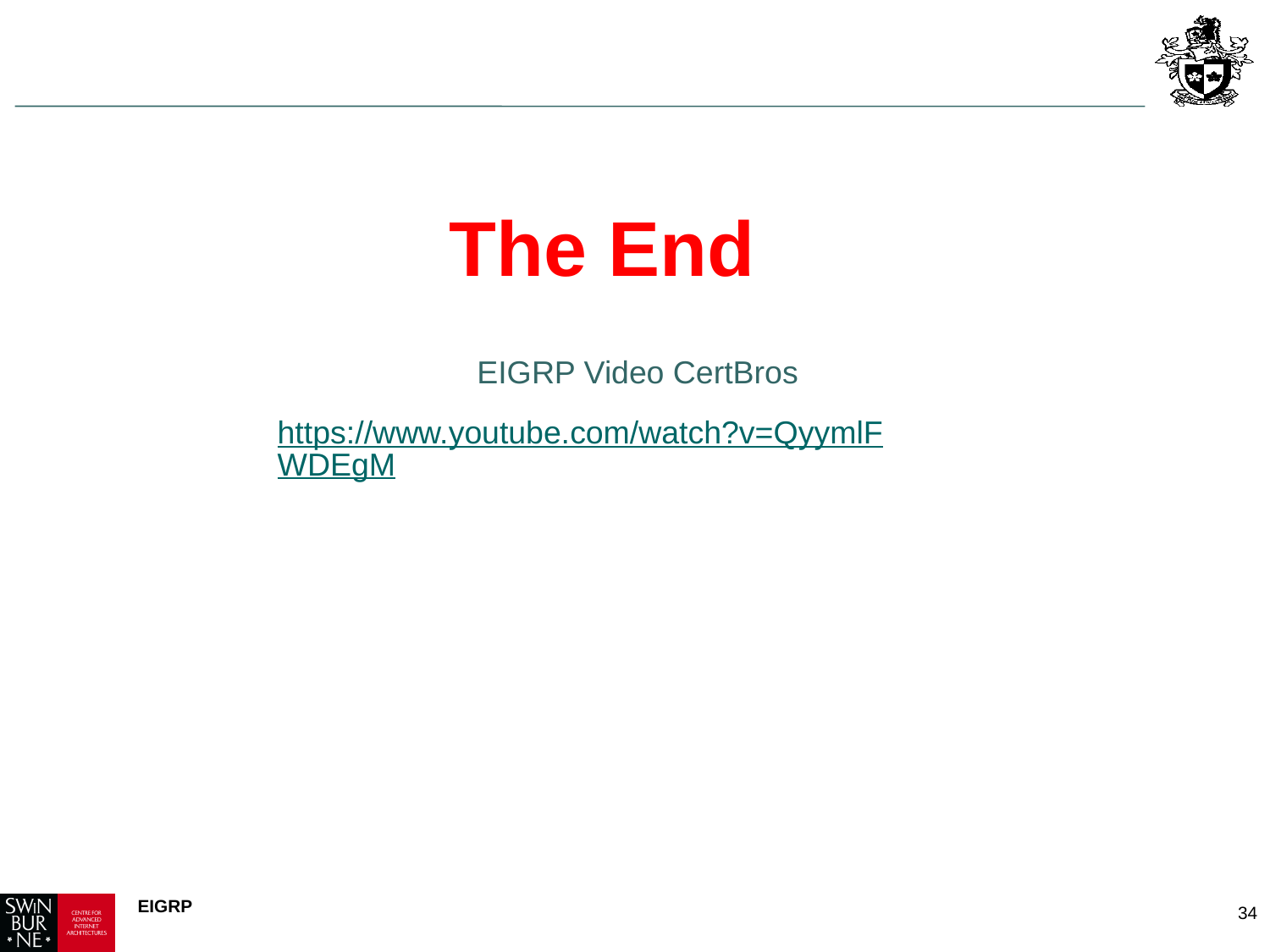

The End
EIGRP Video CertBros
https://www.youtube.com/watch?v=QyymlFWDEgM
EIGRP
 34